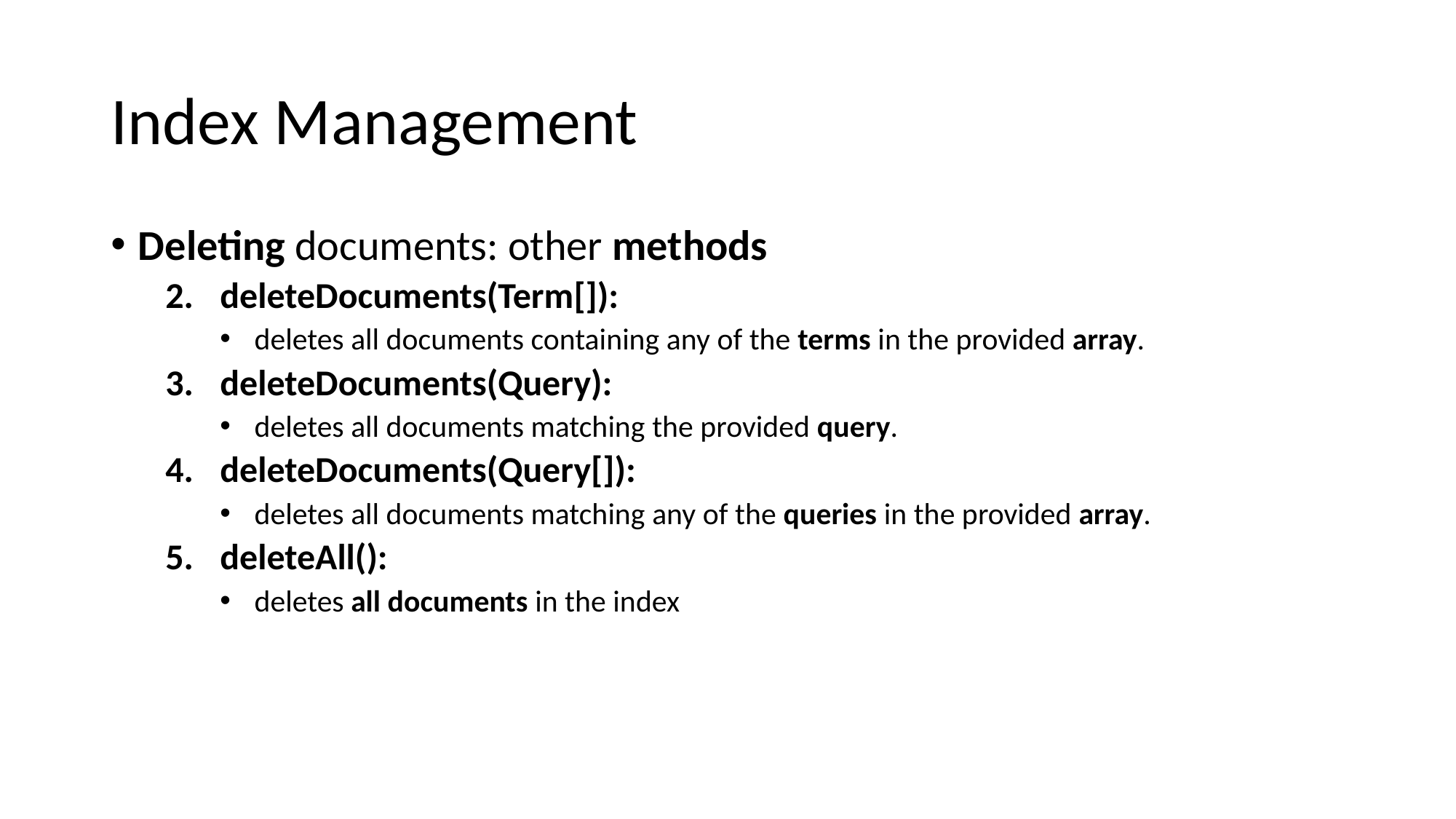

# Index Management
Deleting documents: other methods
deleteDocuments(Term[]):
 deletes all documents containing any of the terms in the provided array.
deleteDocuments(Query):
 deletes all documents matching the provided query.
deleteDocuments(Query[]):
 deletes all documents matching any of the queries in the provided array.
deleteAll():
 deletes all documents in the index